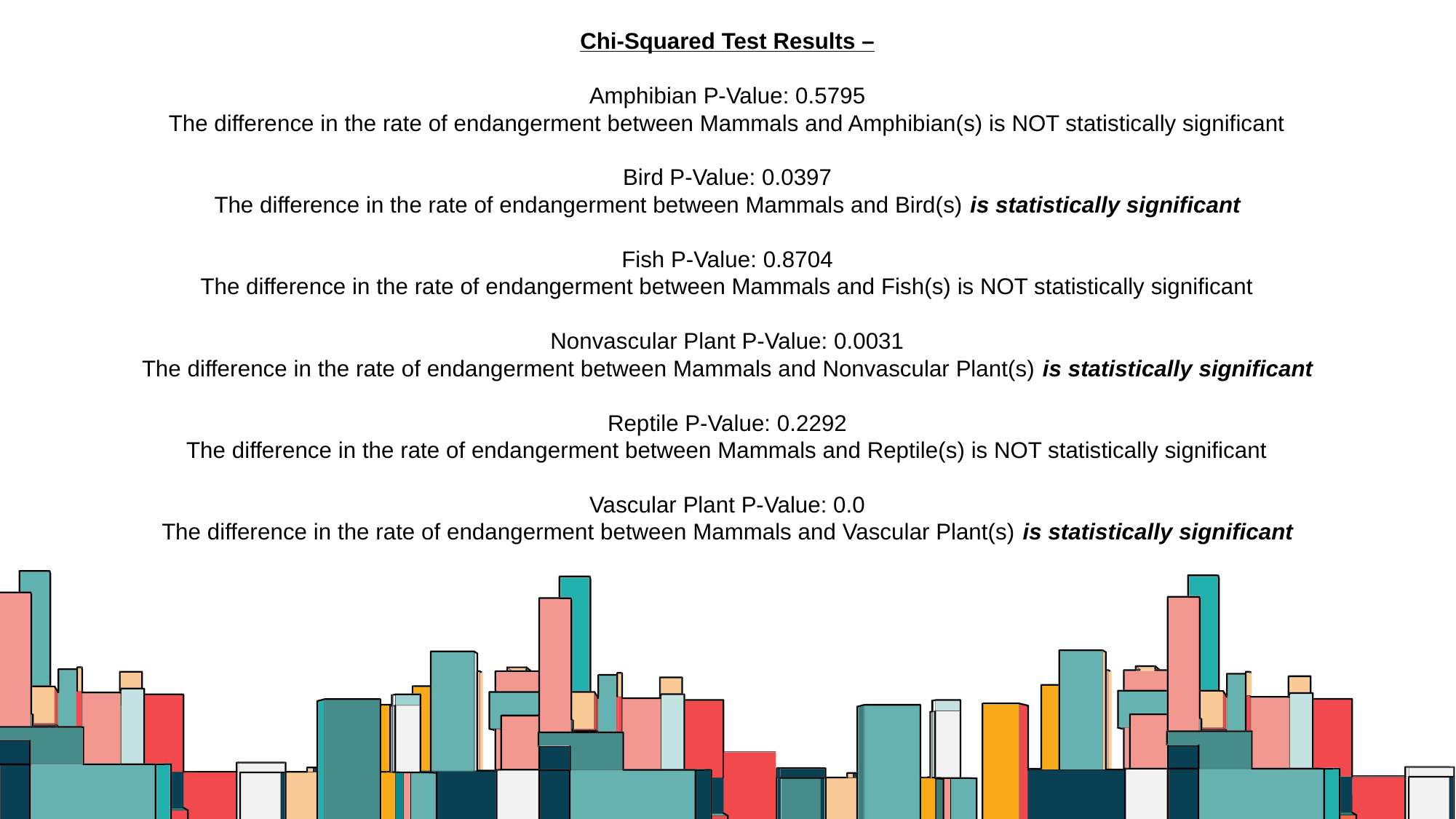

Chi-Squared Test Results –

Amphibian P-Value: 0.5795
The difference in the rate of endangerment between Mammals and Amphibian(s) is NOT statistically significant

Bird P-Value: 0.0397
The difference in the rate of endangerment between Mammals and Bird(s) is statistically significant

Fish P-Value: 0.8704
The difference in the rate of endangerment between Mammals and Fish(s) is NOT statistically significant

Nonvascular Plant P-Value: 0.0031
The difference in the rate of endangerment between Mammals and Nonvascular Plant(s) is statistically significant

Reptile P-Value: 0.2292
The difference in the rate of endangerment between Mammals and Reptile(s) is NOT statistically significant

Vascular Plant P-Value: 0.0
The difference in the rate of endangerment between Mammals and Vascular Plant(s) is statistically significant